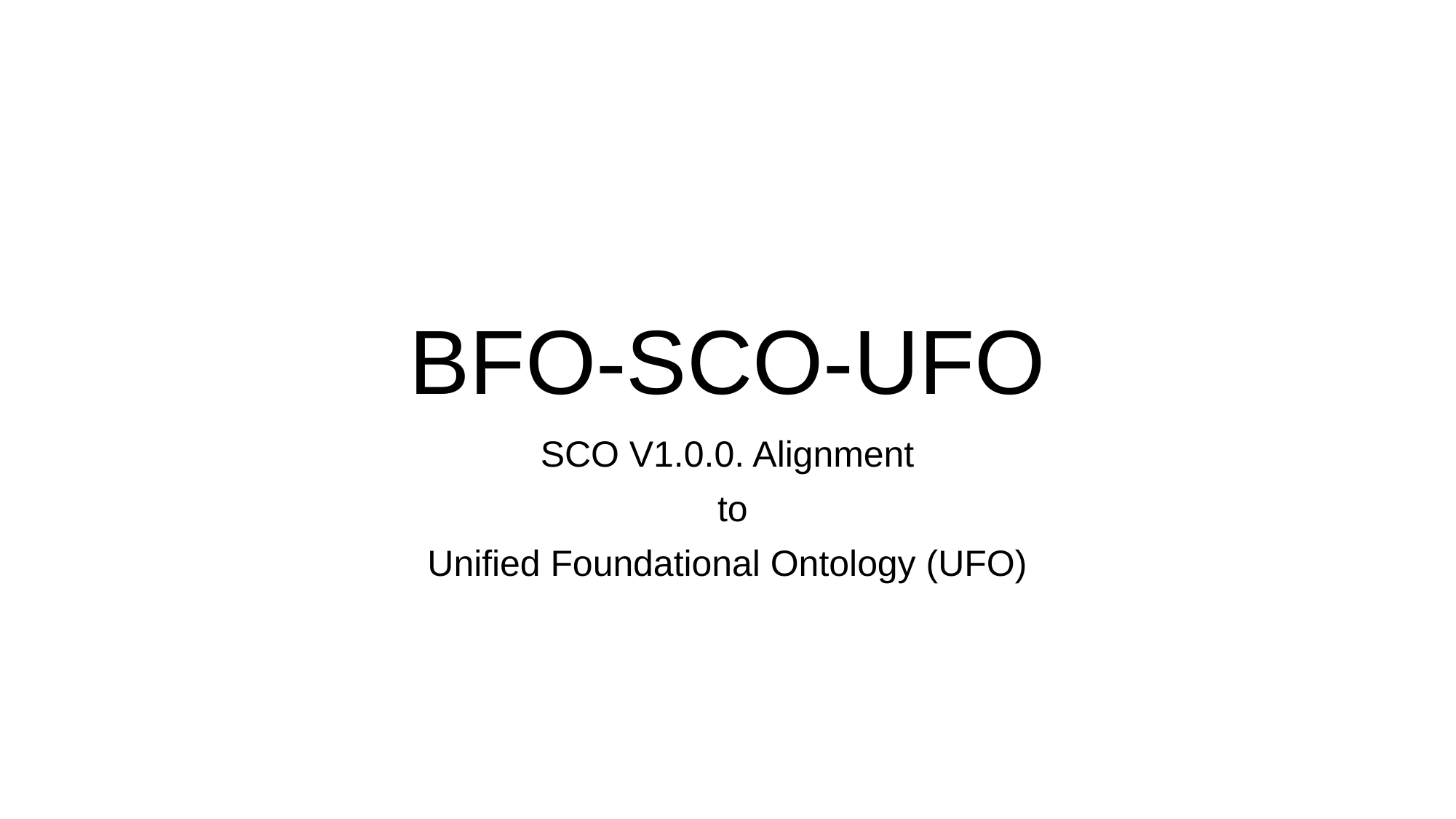

# BFO-SCO-UFO
SCO V1.0.0. Alignment
 to
Unified Foundational Ontology (UFO)